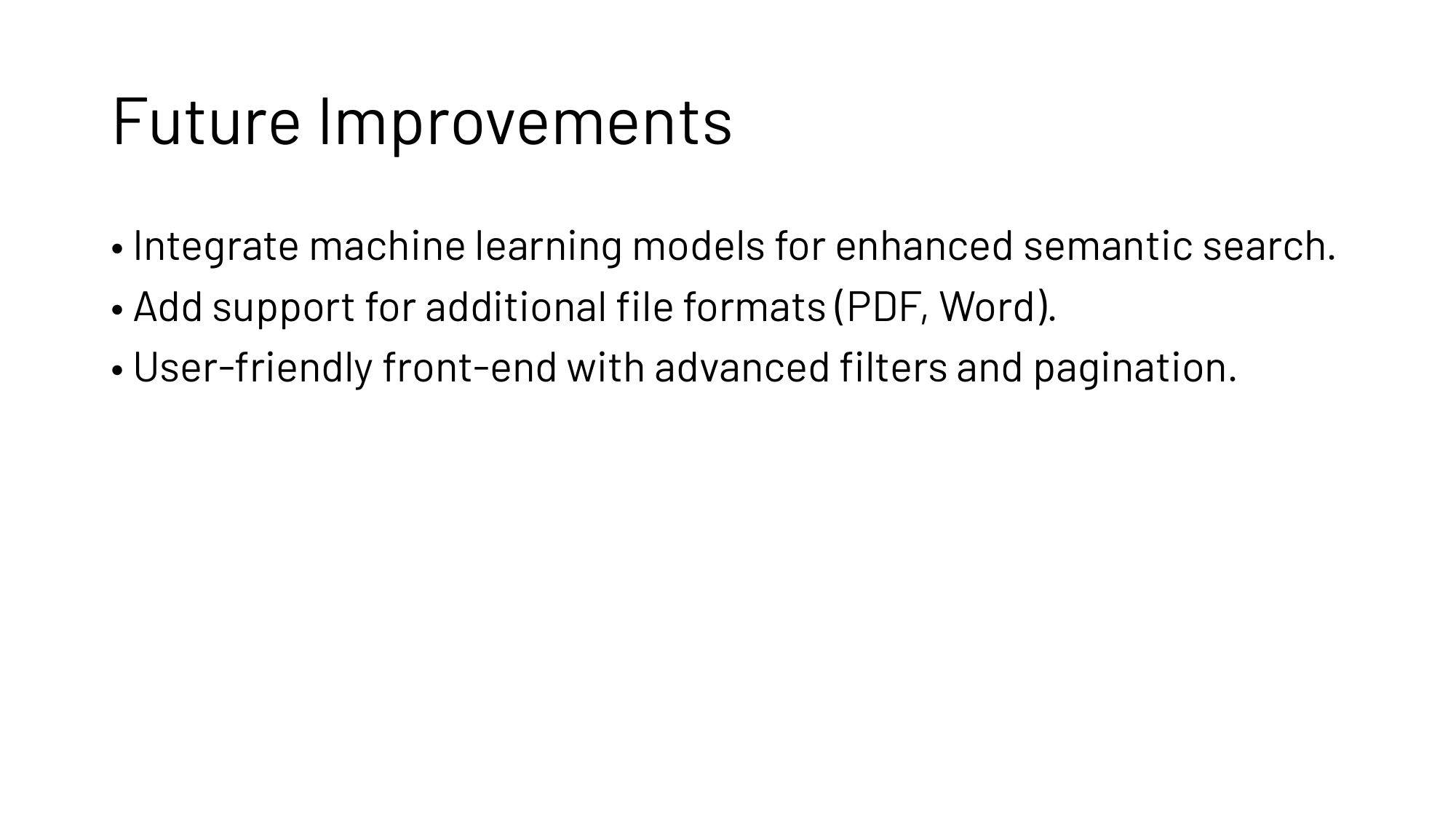

# Future Improvements
• Integrate machine learning models for enhanced semantic search.
• Add support for additional file formats (PDF, Word).
• User-friendly front-end with advanced filters and pagination.